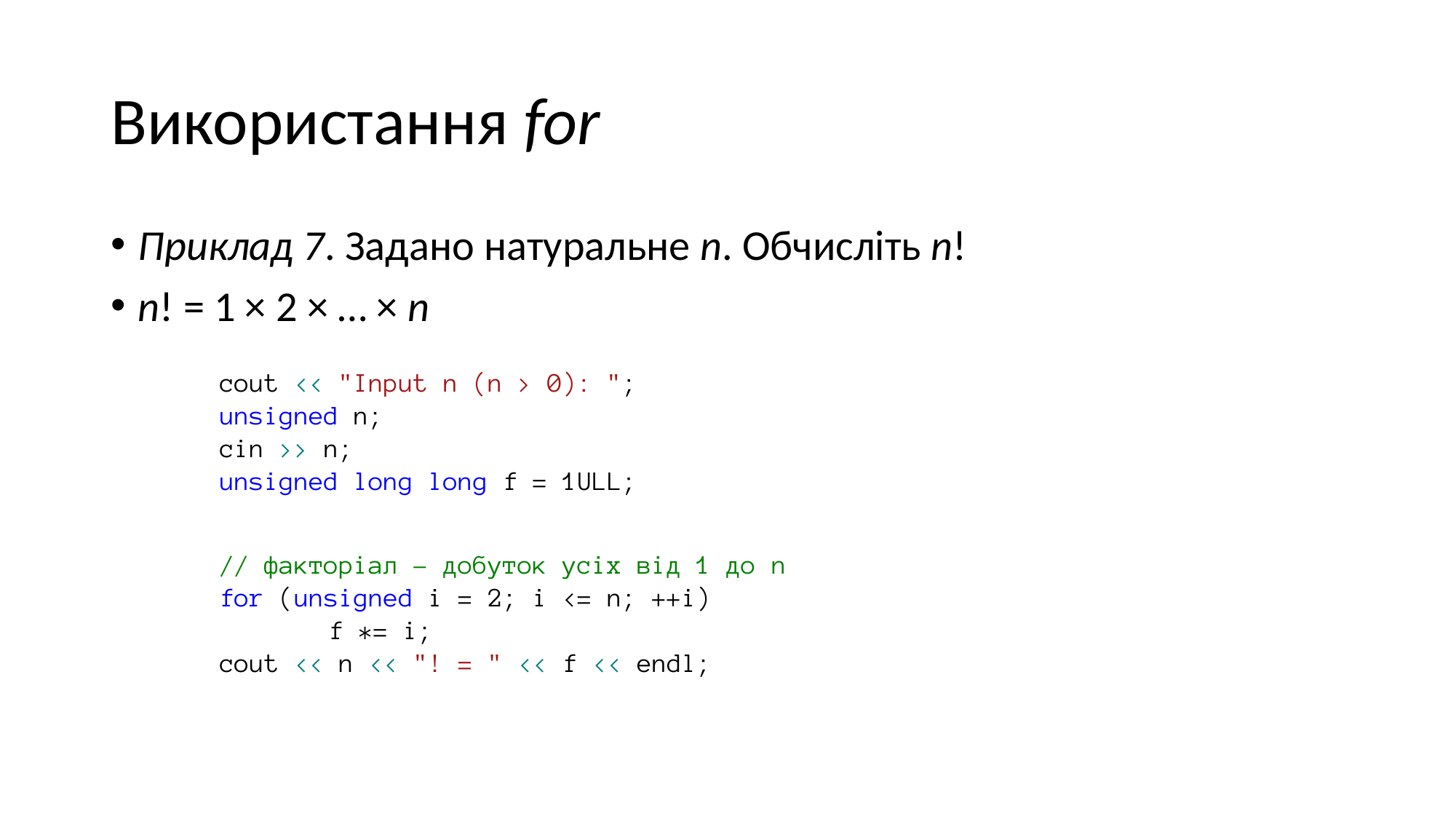

# Використання for
Приклад 7. Задано натуральне n. Обчисліть n!
n! = 1 × 2 × … × n
	cout << "Input n (n > 0): ";
	unsigned n;
	cin >> n;
	unsigned long long f = 1ULL;

	// факторіал – добуток усіх від 1 до n
	for (unsigned i = 2; i <= n; ++i)
		f *= i;
	cout << n << "! = " << f << endl;